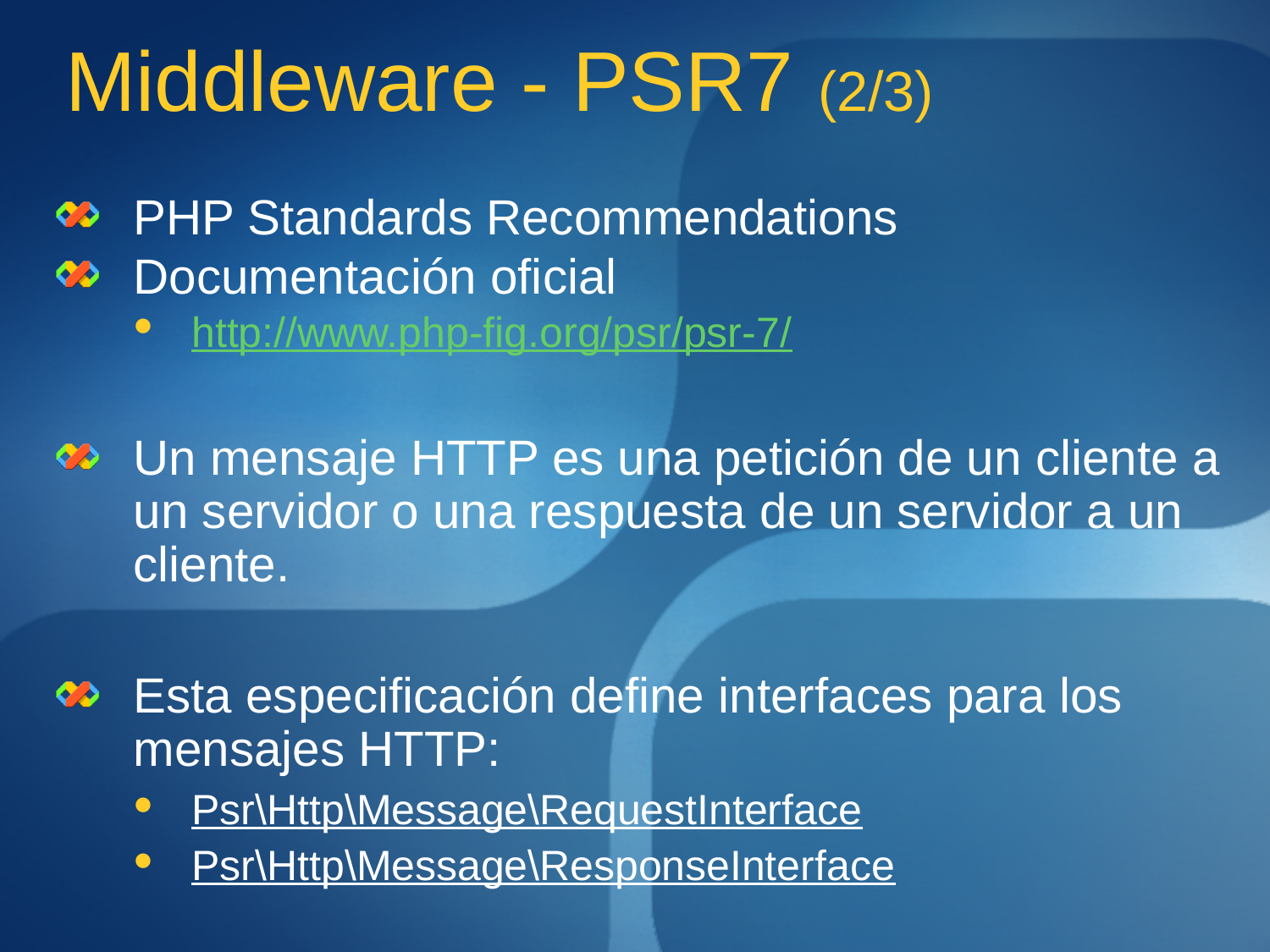

# Middleware - PSR7 (2/3)
PHP Standards Recommendations
Documentación oficial
http://www.php-fig.org/psr/psr-7/

Un mensaje HTTP es una petición de un cliente a un servidor o una respuesta de un servidor a un cliente.

Esta especificación define interfaces para los mensajes HTTP:
Psr\Http\Message\RequestInterface
Psr\Http\Message\ResponseInterface